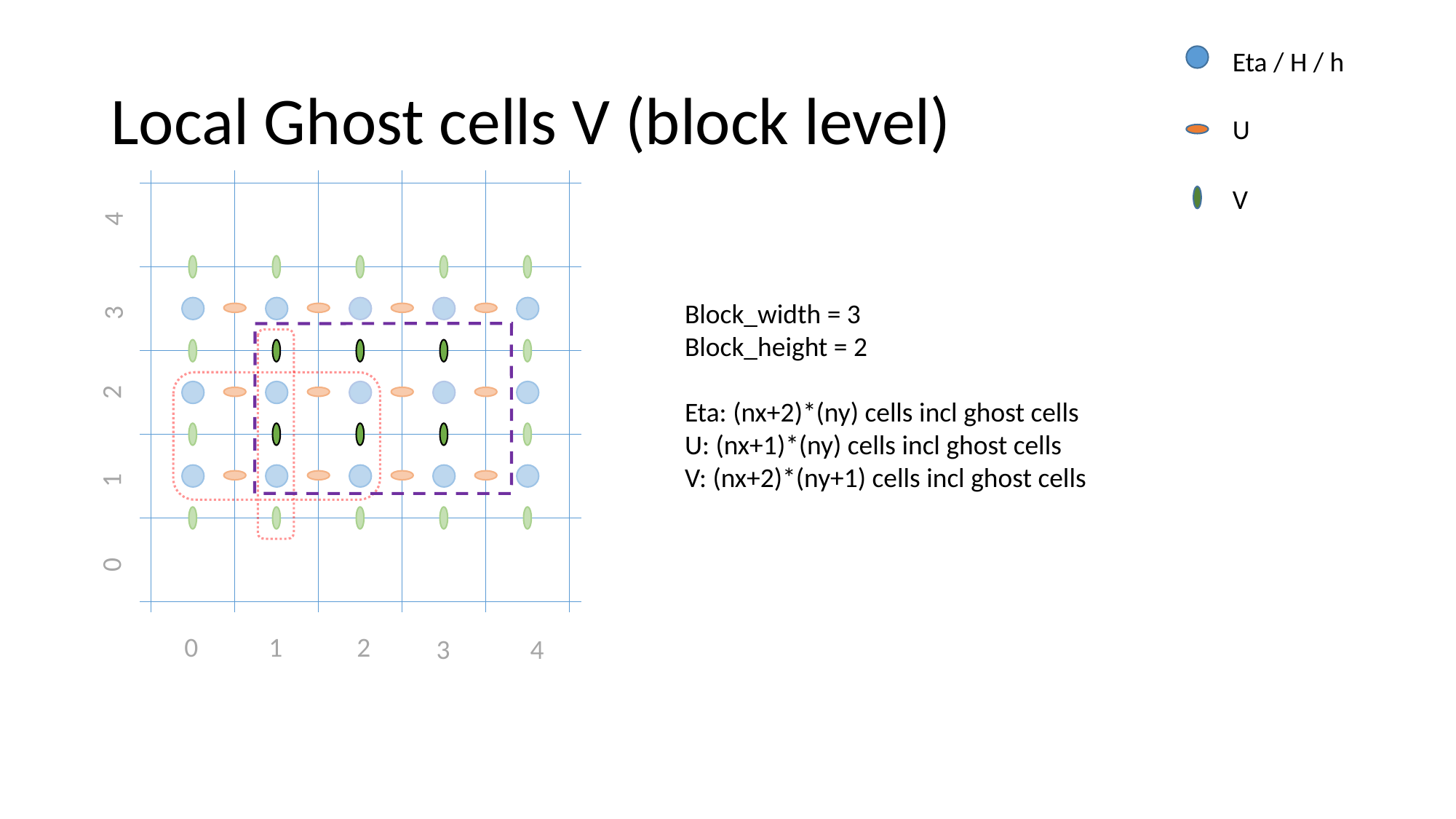

Eta / H / h

U

V

# Local Ghost cells V (block level)
0
1
2
3
4
0
1
2
3
4

Block_width = 3
Block_height = 2

Eta: (nx+2)*(ny) cells incl ghost cells
U: (nx+1)*(ny) cells incl ghost cells
V: (nx+2)*(ny+1) cells incl ghost cells